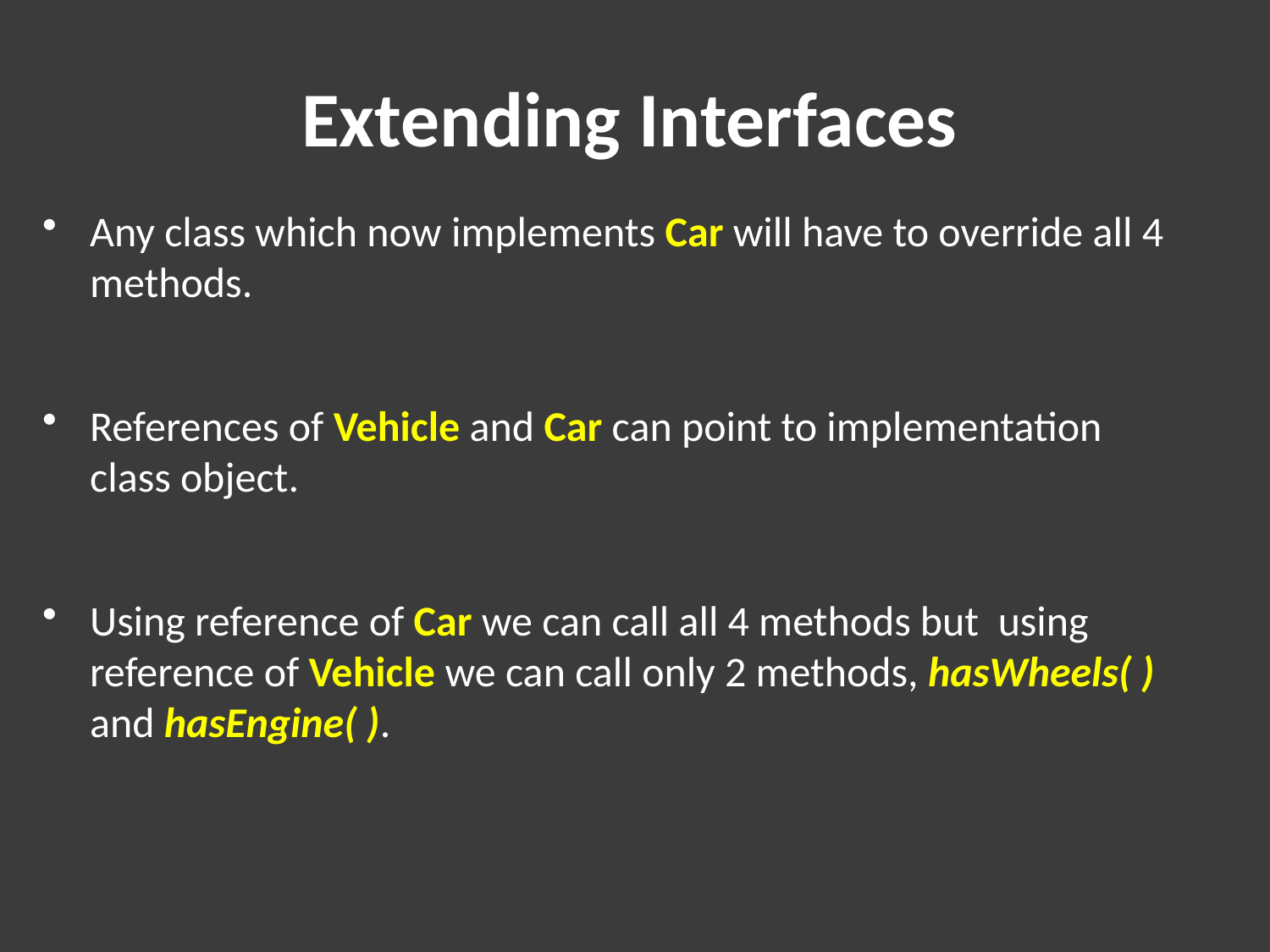

Extending Interfaces
Any class which now implements Car will have to override all 4 methods.

References of Vehicle and Car can point to implementation class object.

Using reference of Car we can call all 4 methods but  using reference of Vehicle we can call only 2 methods, hasWheels( ) and hasEngine( ).